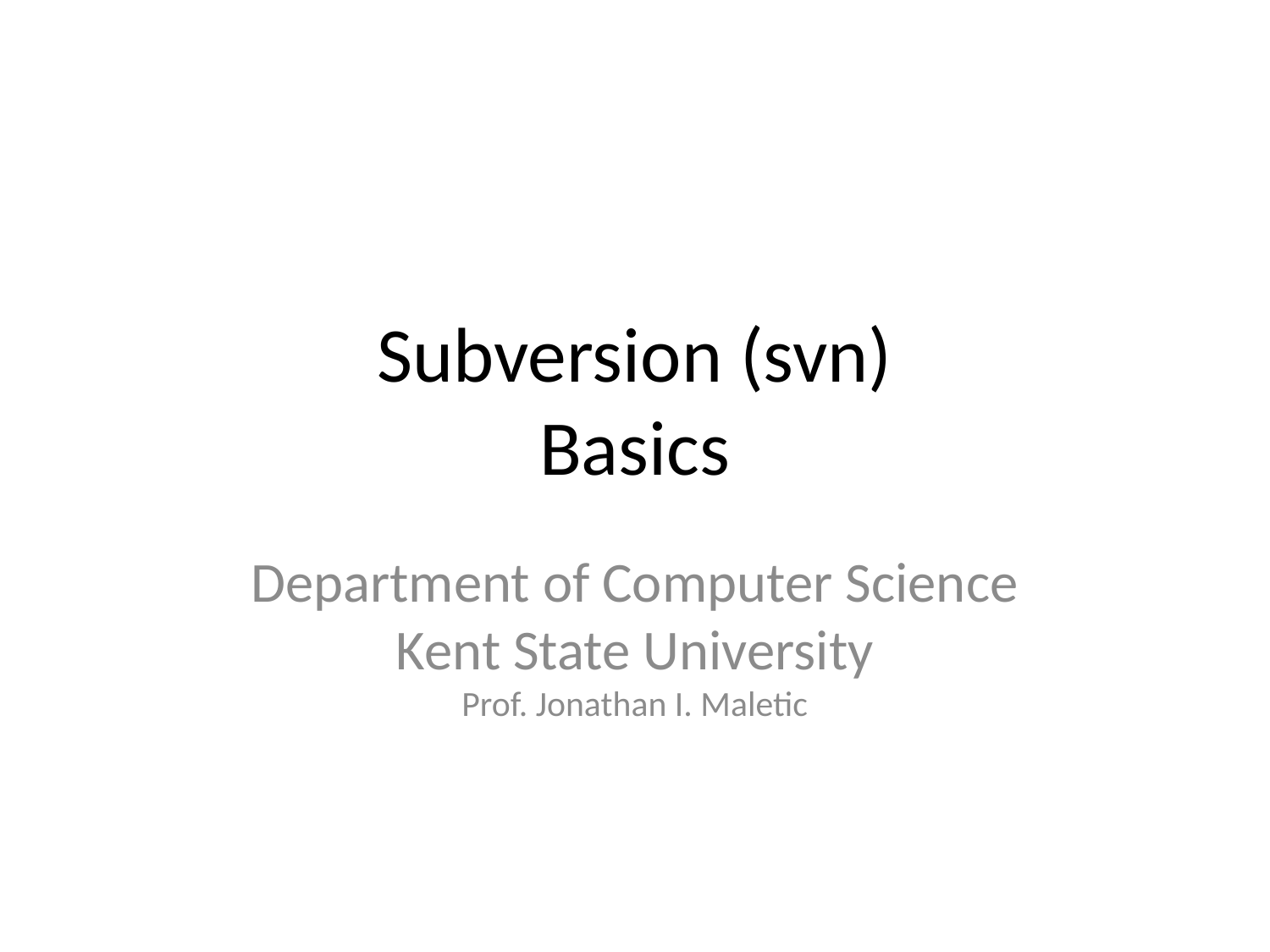

Subversion (svn)
Basics
Department of Computer Science
Kent State University
Prof. Jonathan I. Maletic